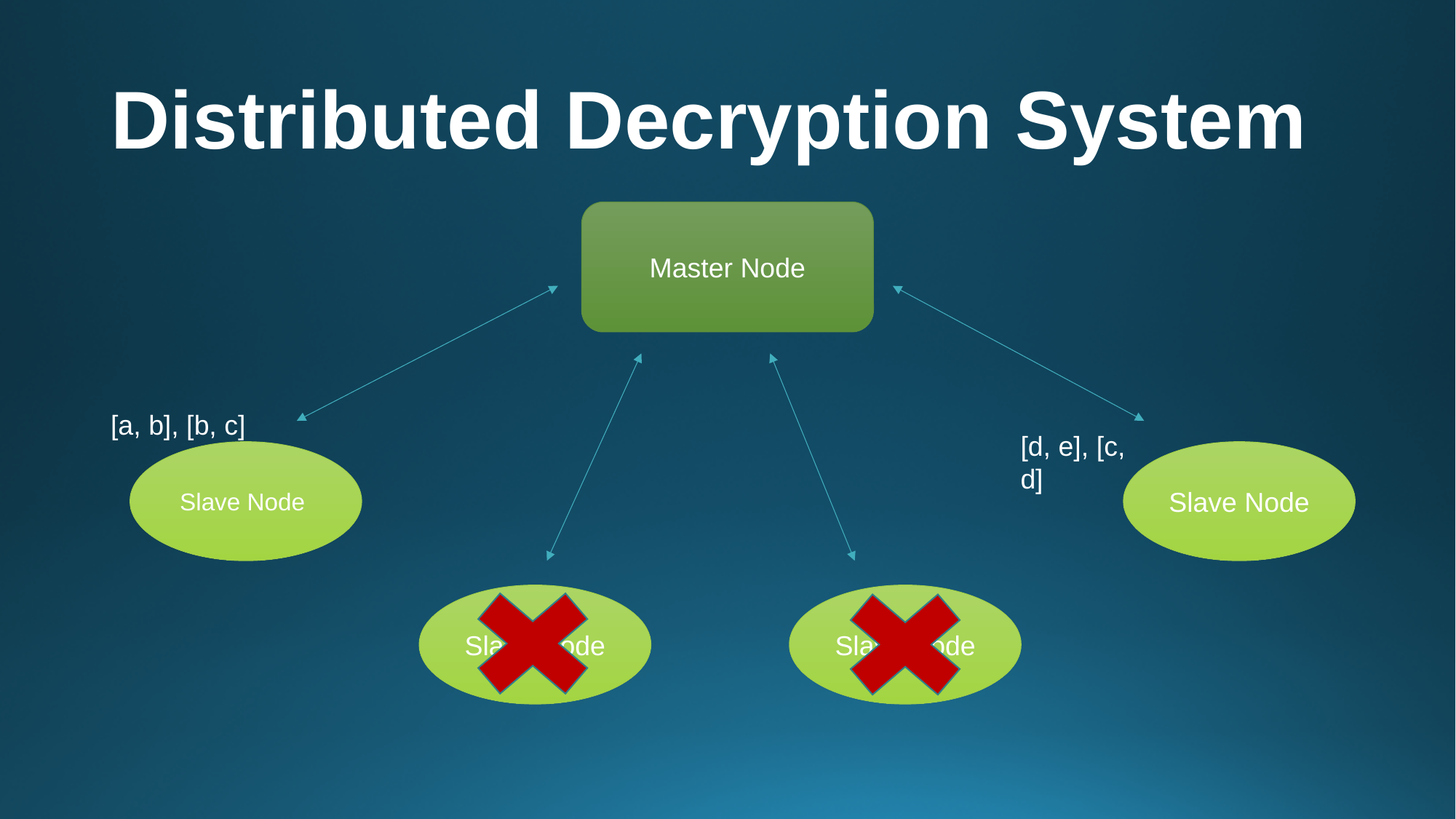

# Distributed Decryption System
Master Node
[a, b], [b, c]
[d, e], [c, d]
Slave Node
Slave Node

Slave Node
Slave Node